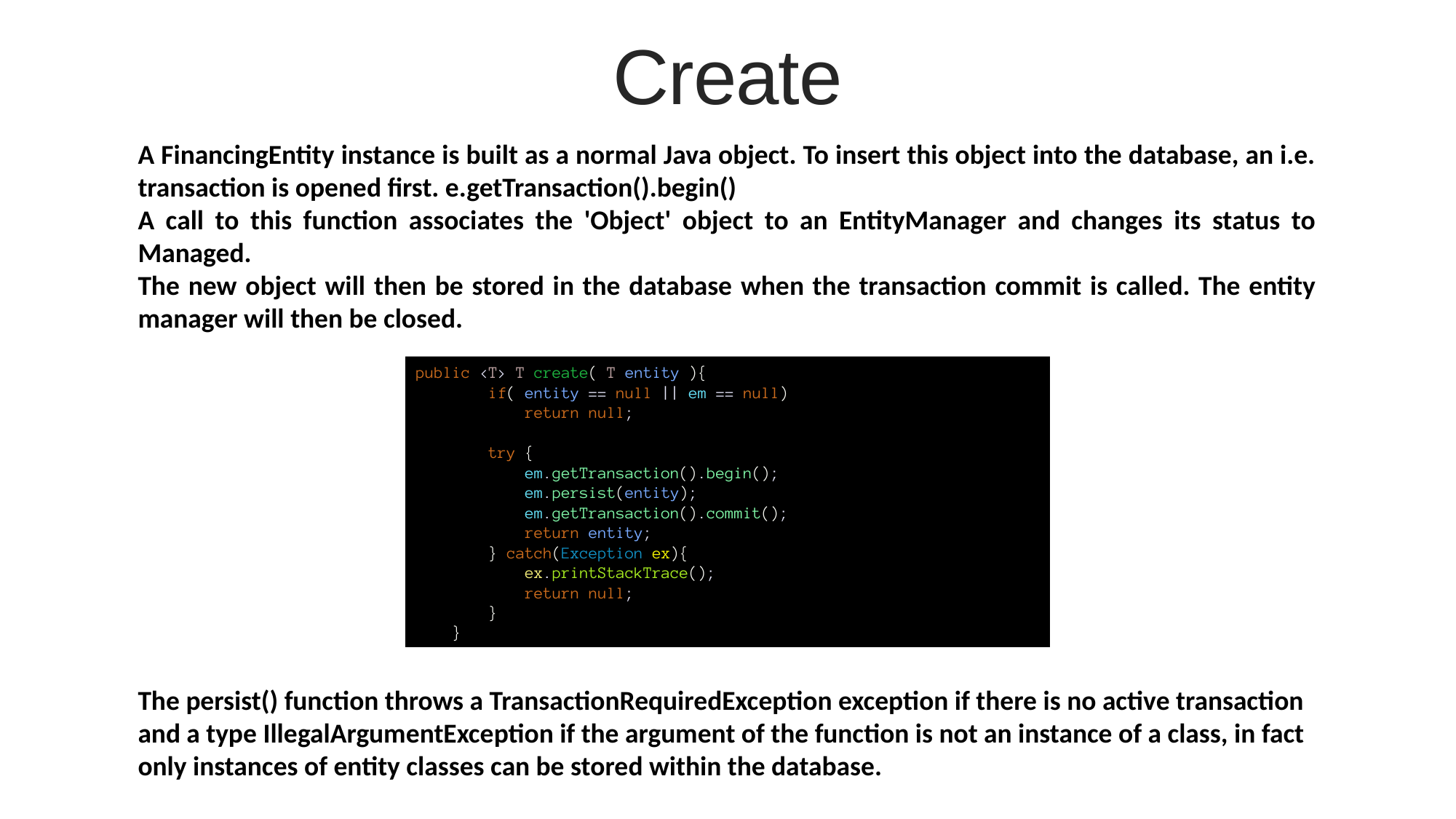

# Create
A FinancingEntity instance is built as a normal Java object. To insert this object into the database, an i.e. transaction is opened first. e.getTransaction().begin()
A call to this function associates the 'Object' object to an EntityManager and changes its status to Managed.
The new object will then be stored in the database when the transaction commit is called. The entity manager will then be closed.
public <T> T create( T entity ){
        if( entity == null || em == null)
            return null;

        try {
            em.getTransaction().begin();
            em.persist(entity);
            em.getTransaction().commit();
            return entity;
        } catch(Exception ex){
            ex.printStackTrace();
            return null;
        }
    }
The persist() function throws a TransactionRequiredException exception if there is no active transaction and a type IllegalArgumentException if the argument of the function is not an instance of a class, in fact only instances of entity classes can be stored within the database.